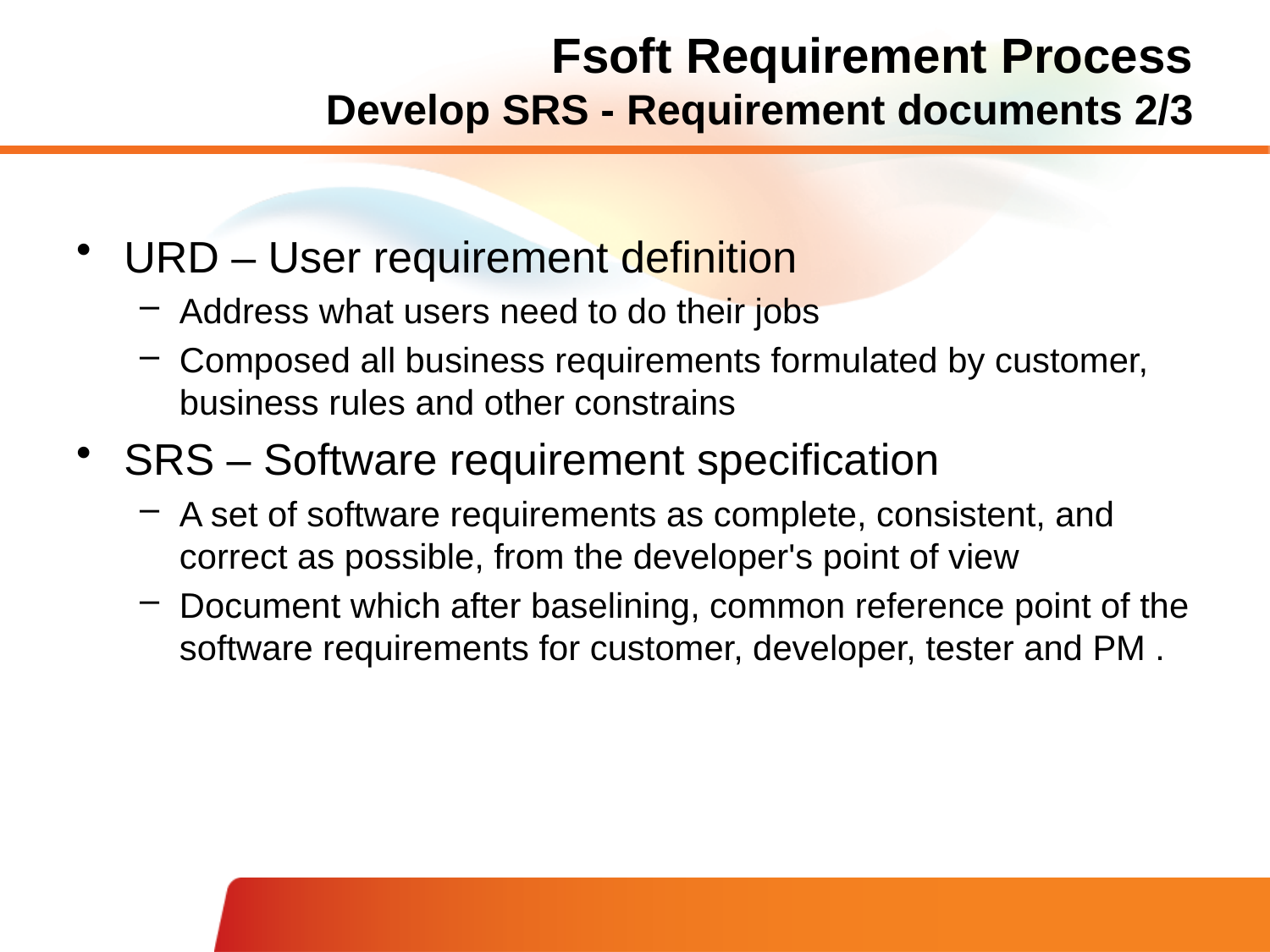

# Fsoft Requirement Process Develop SRS - Requirement documents 2/3
URD – User requirement definition
Address what users need to do their jobs
Composed all business requirements formulated by customer, business rules and other constrains
SRS – Software requirement specification
A set of software requirements as complete, consistent, and correct as possible, from the developer's point of view
Document which after baselining, common reference point of the software requirements for customer, developer, tester and PM .